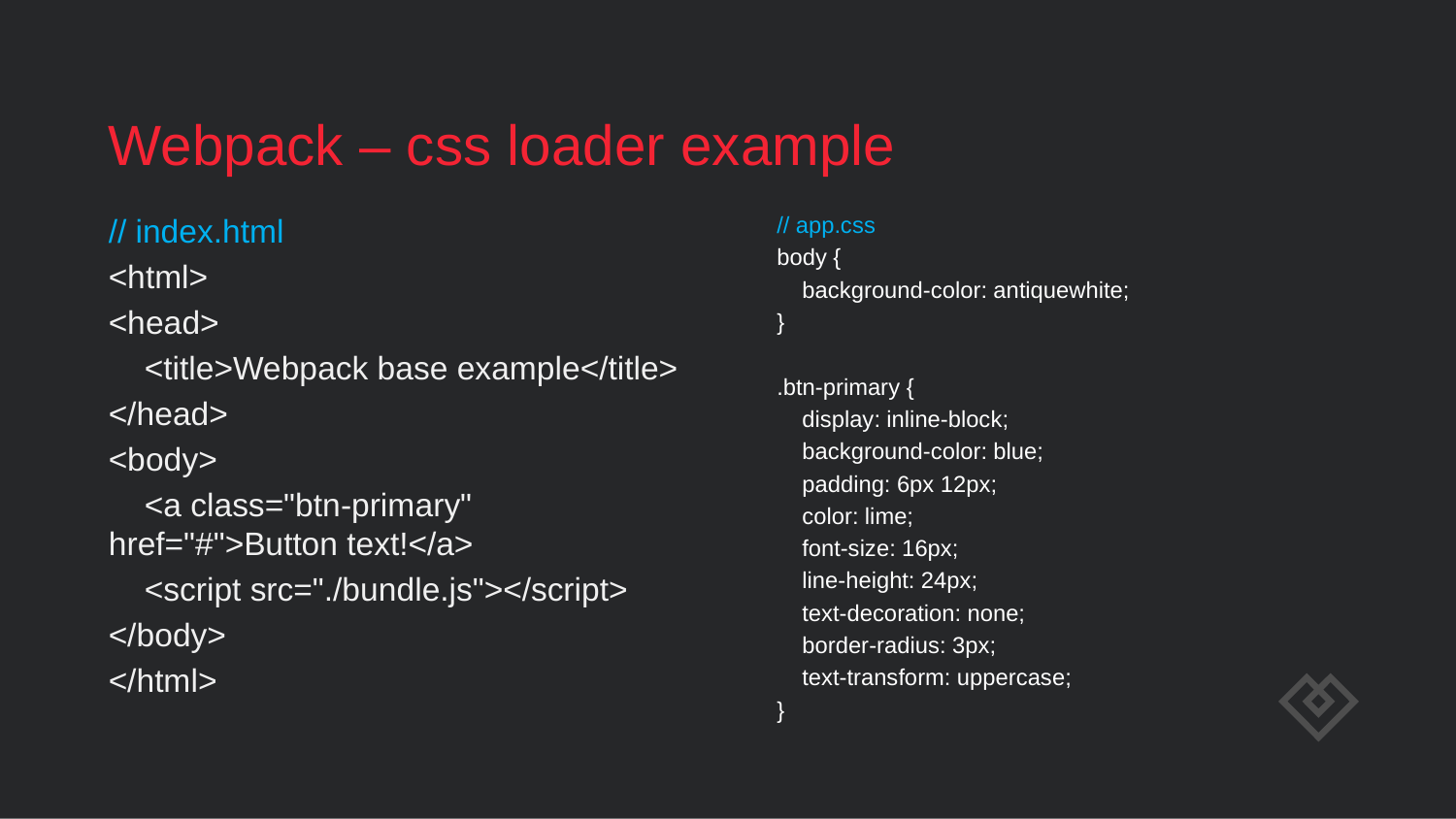

# Webpack – css loader example
// index.html
<html>
<head>
    <title>Webpack base example</title>
</head>
<body>
    <a class="btn-primary" href="#">Button text!</a>
    <script src="./bundle.js"></script>
</body>
</html>
// app.css
body {
    background-color: antiquewhite;
}

.btn-primary {
    display: inline-block;
    background-color: blue;
    padding: 6px 12px;
    color: lime;
    font-size: 16px;
    line-height: 24px;
    text-decoration: none;
    border-radius: 3px;
    text-transform: uppercase;
}